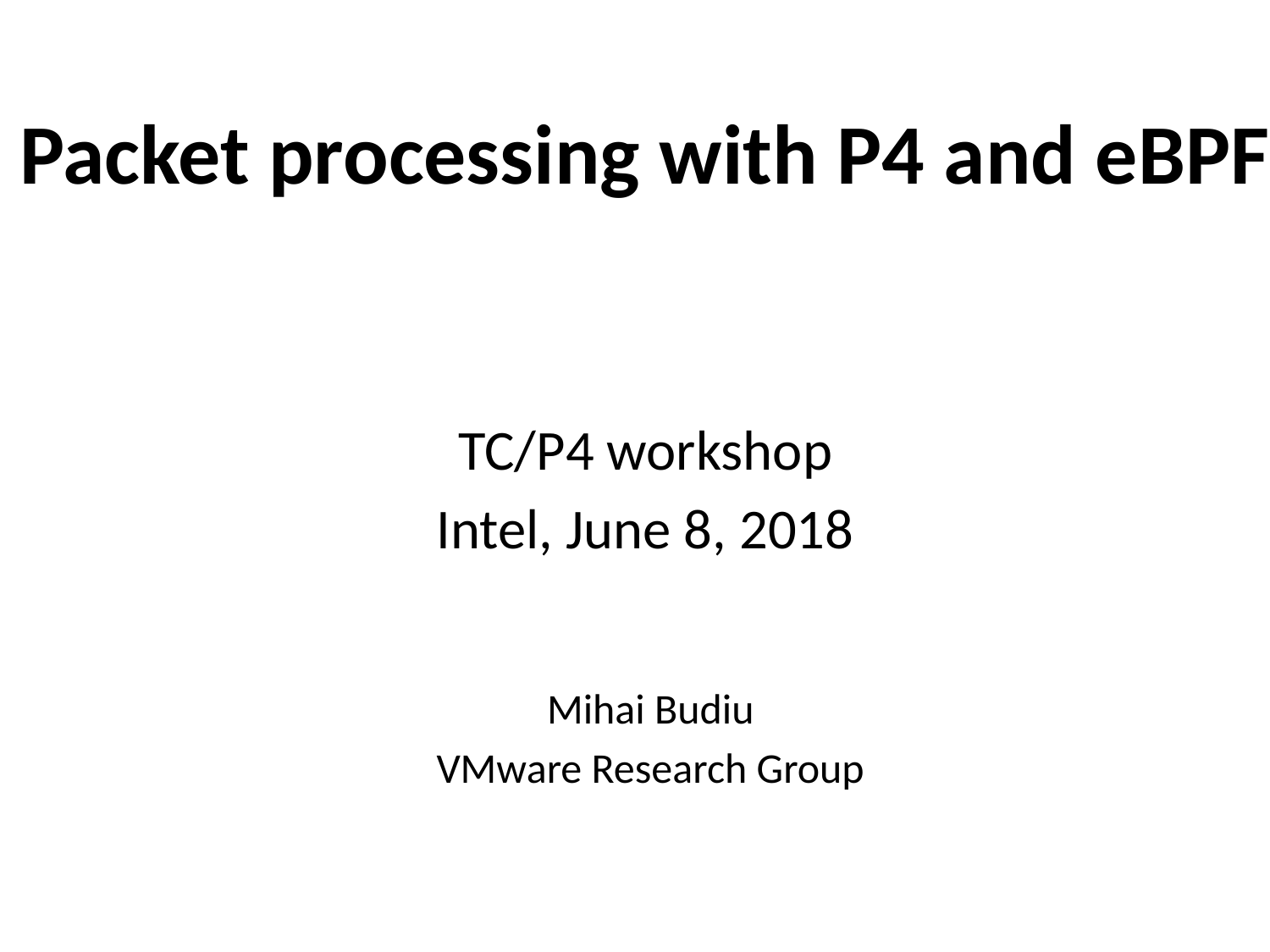

# Packet processing with P4 and eBPF
TC/P4 workshop
Intel, June 8, 2018

Mihai Budiu
VMware Research Group